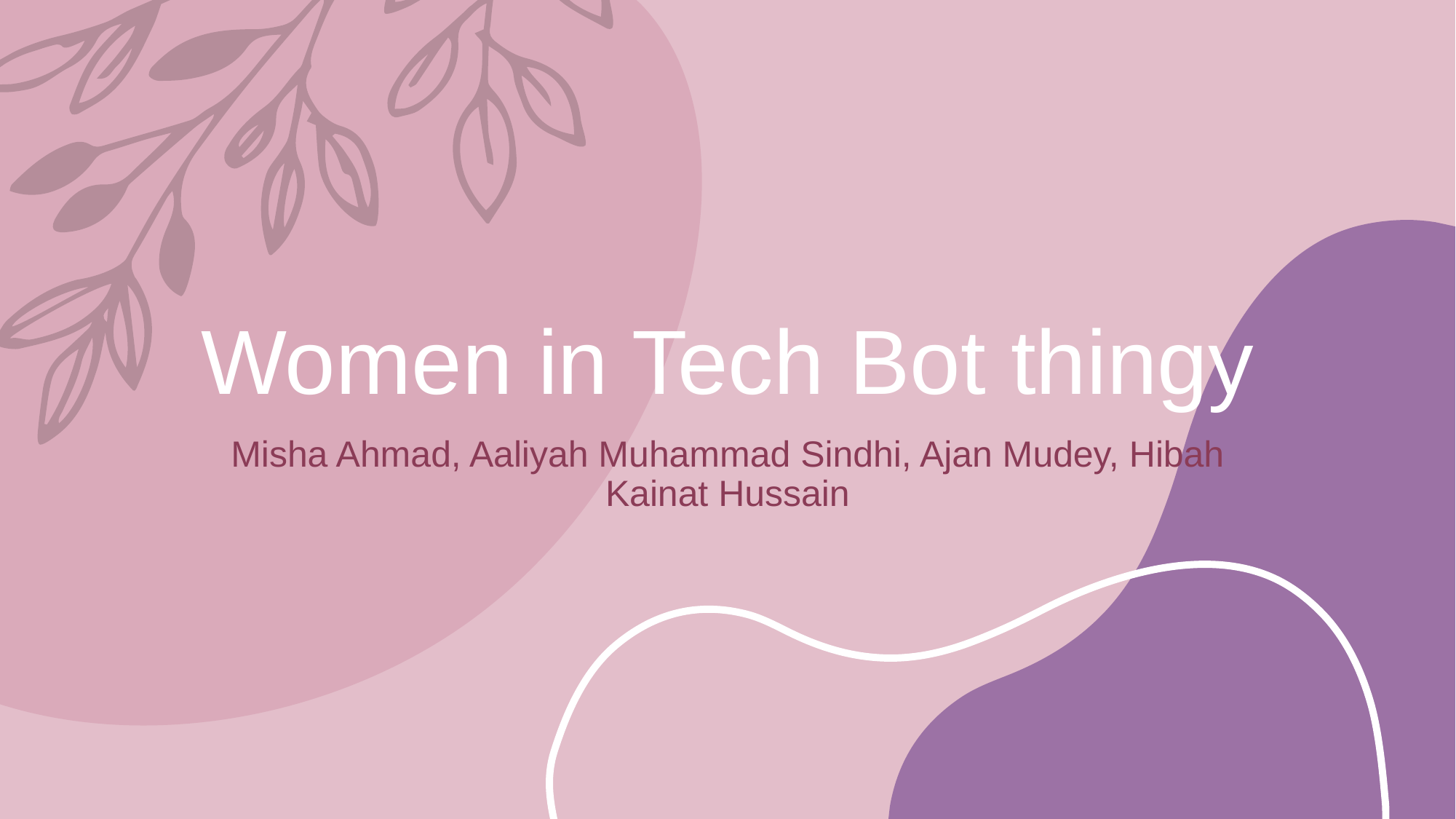

# Women in Tech Bot thingy
Misha Ahmad, Aaliyah Muhammad Sindhi, Ajan Mudey, Hibah Kainat Hussain